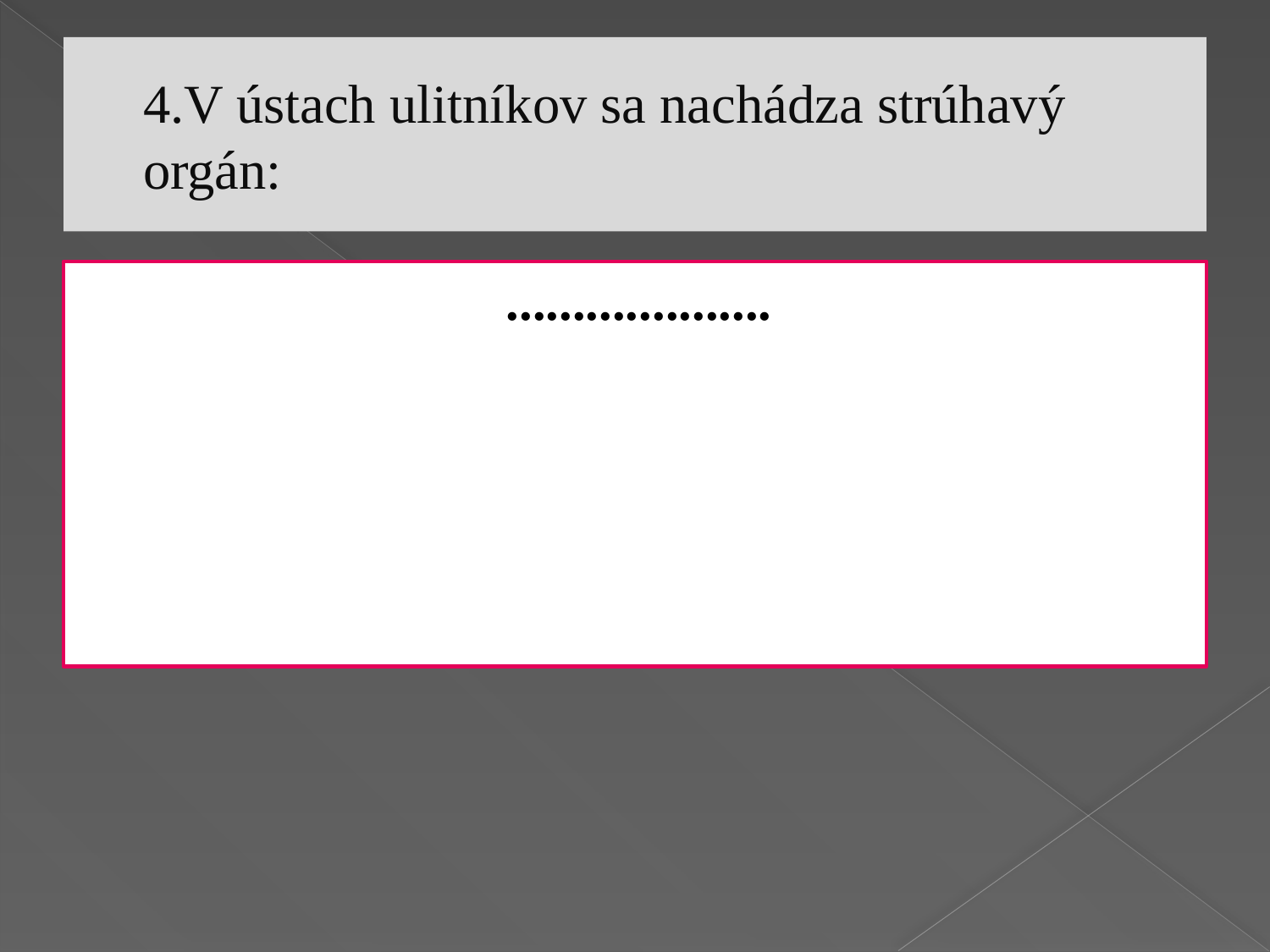

# 4.V ústach ulitníkov sa nachádza strúhavý orgán:
....................